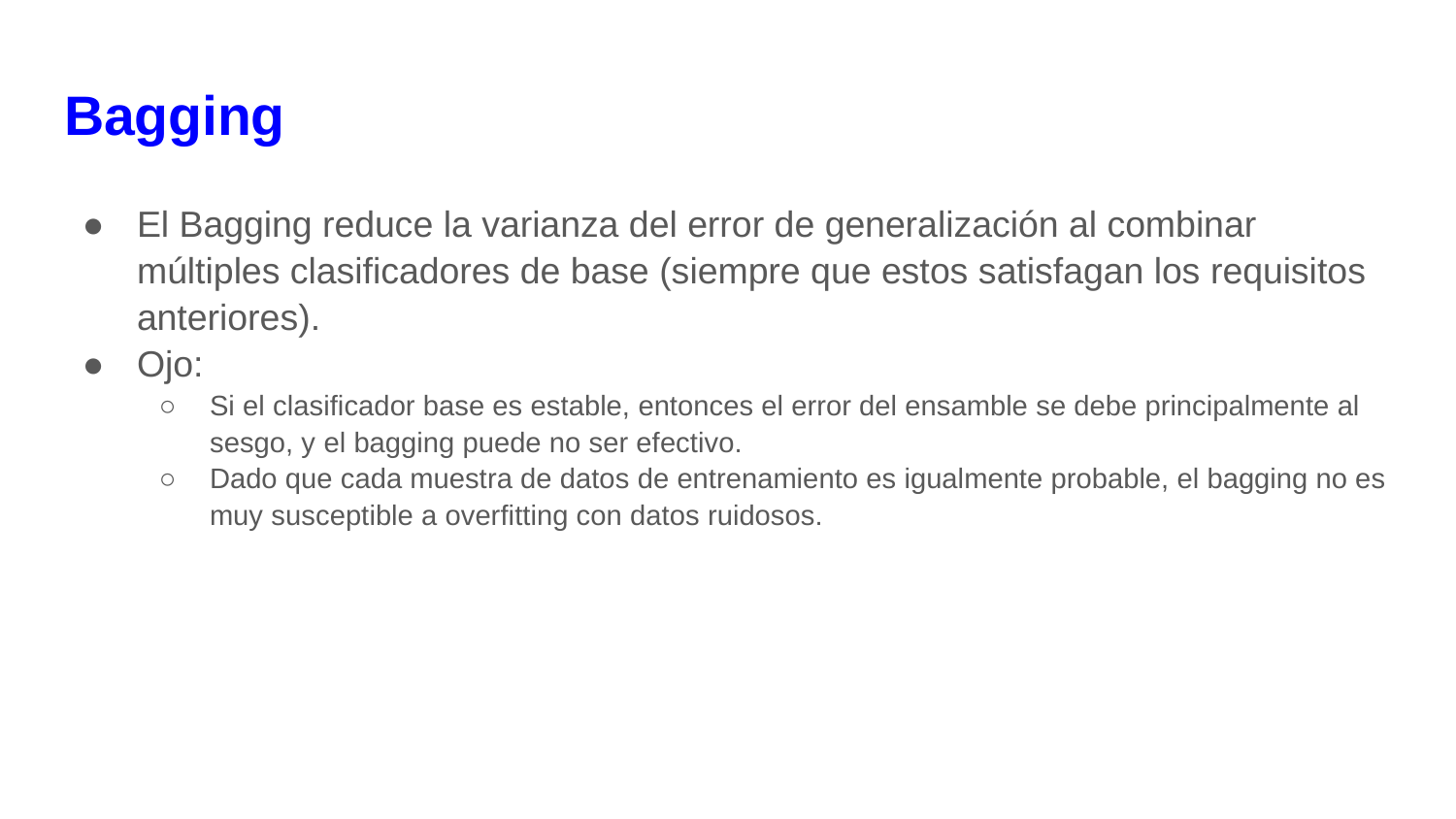

# Bagging
El Bagging reduce la varianza del error de generalización al combinar múltiples clasificadores de base (siempre que estos satisfagan los requisitos anteriores).
Ojo:
Si el clasificador base es estable, entonces el error del ensamble se debe principalmente al sesgo, y el bagging puede no ser efectivo.
Dado que cada muestra de datos de entrenamiento es igualmente probable, el bagging no es muy susceptible a overfitting con datos ruidosos.